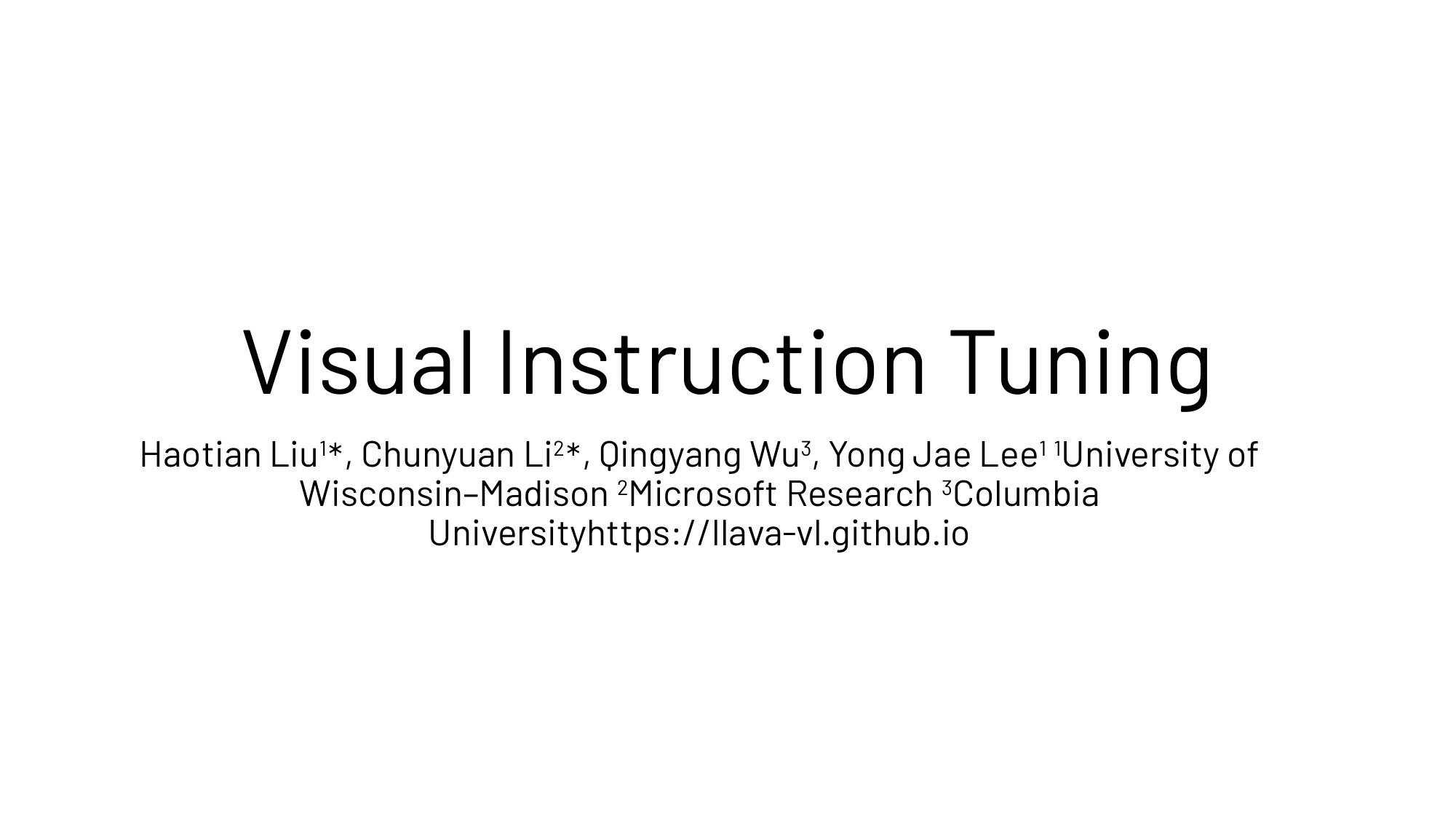

# Visual Instruction Tuning
Haotian Liu1∗, Chunyuan Li2∗, Qingyang Wu3, Yong Jae Lee1 1University of Wisconsin–Madison 2Microsoft Research 3Columbia Universityhttps://llava-vl.github.io